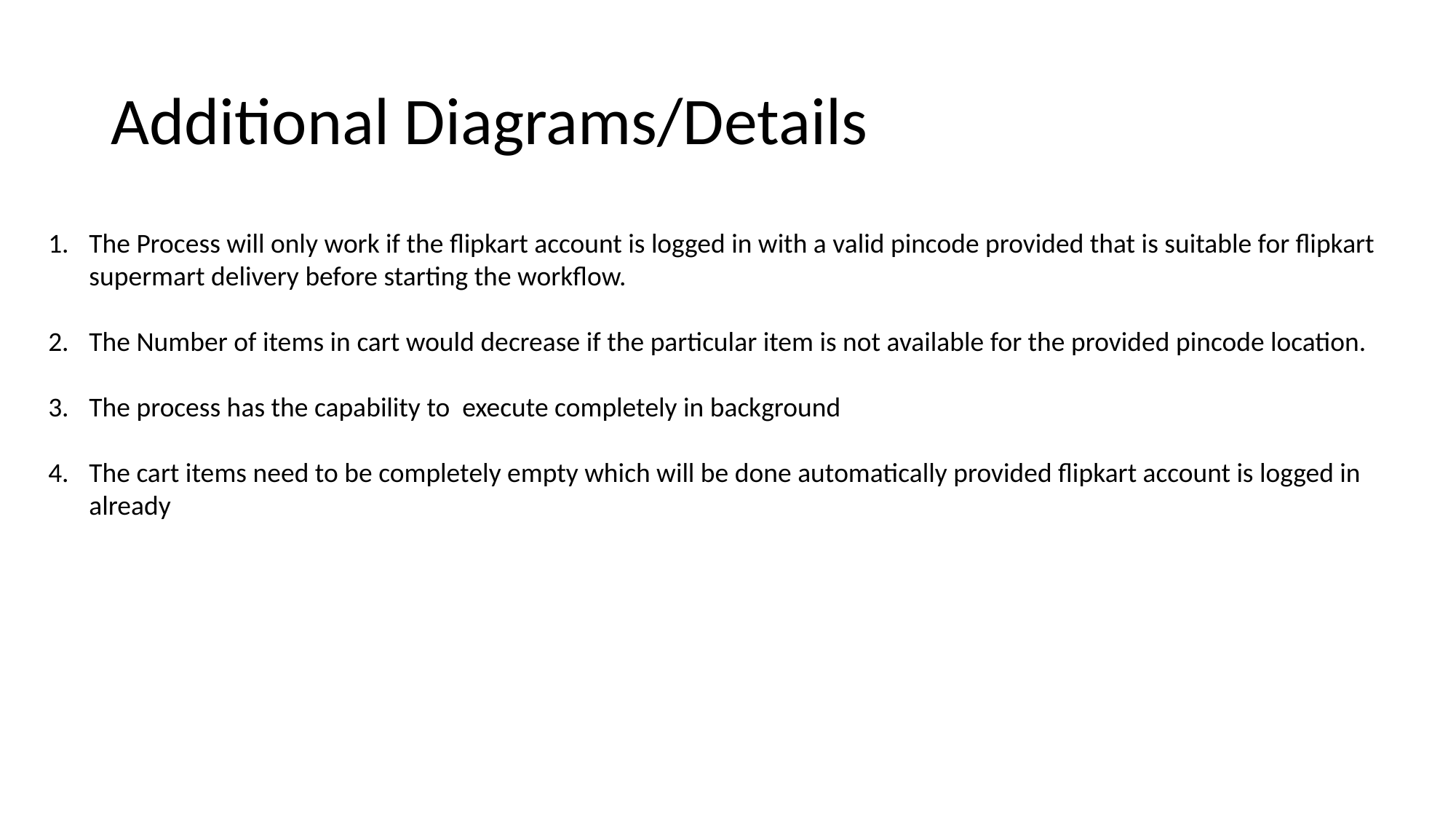

# Additional Diagrams/Details
The Process will only work if the flipkart account is logged in with a valid pincode provided that is suitable for flipkart supermart delivery before starting the workflow.

The Number of items in cart would decrease if the particular item is not available for the provided pincode location.

The process has the capability to  execute completely in background

The cart items need to be completely empty which will be done automatically provided flipkart account is logged in already